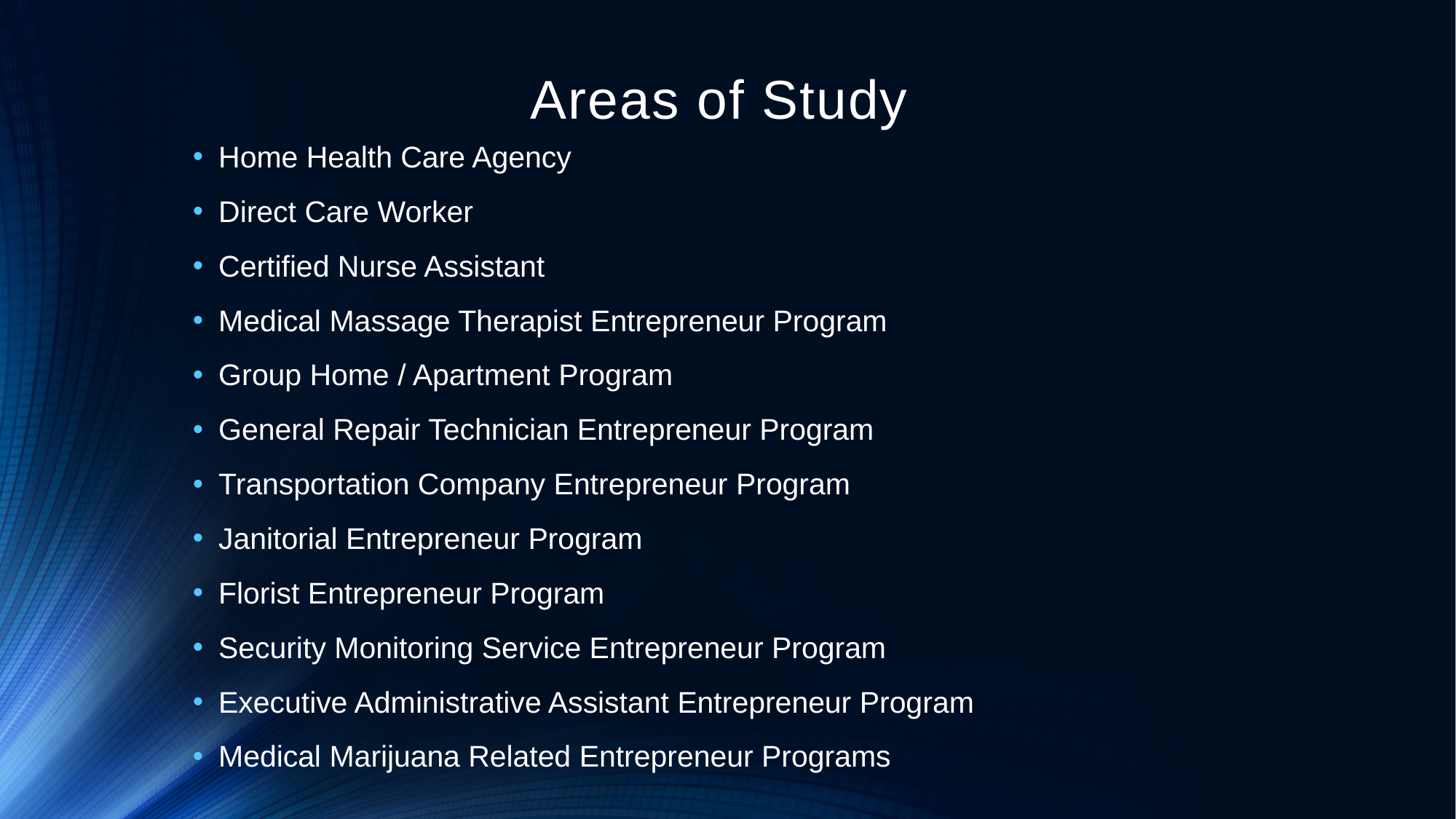

# Areas of Study
Home Health Care Agency
Direct Care Worker
Certified Nurse Assistant
Medical Massage Therapist Entrepreneur Program
Group Home / Apartment Program
General Repair Technician Entrepreneur Program
Transportation Company Entrepreneur Program
Janitorial Entrepreneur Program
Florist Entrepreneur Program
Security Monitoring Service Entrepreneur Program
Executive Administrative Assistant Entrepreneur Program
Medical Marijuana Related Entrepreneur Programs